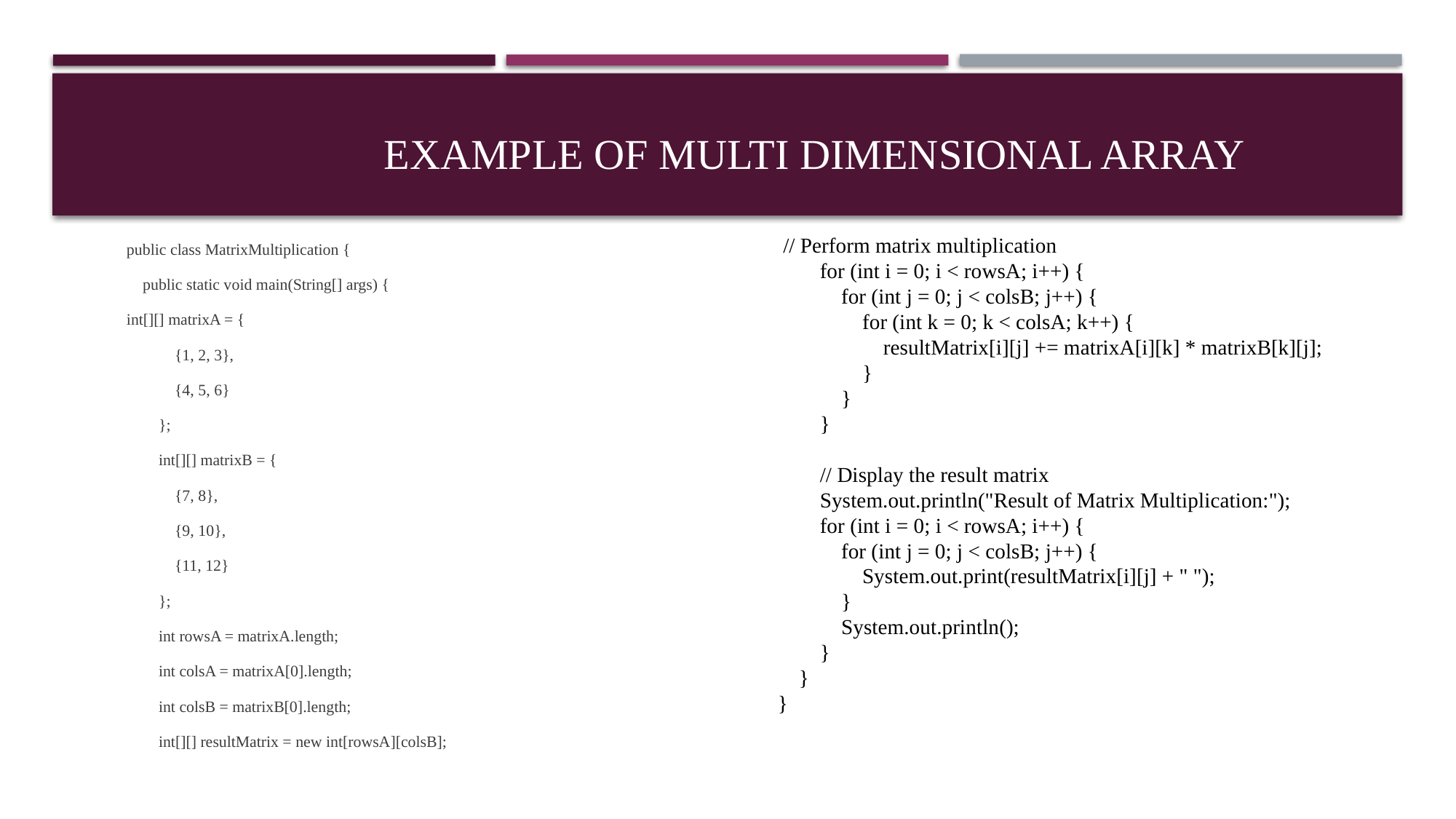

# Example of multi dimensional array
 // Perform matrix multiplication
        for (int i = 0; i < rowsA; i++) {
            for (int j = 0; j < colsB; j++) {
                for (int k = 0; k < colsA; k++) {
                    resultMatrix[i][j] += matrixA[i][k] * matrixB[k][j];
                }
            }
        }

        // Display the result matrix
        System.out.println("Result of Matrix Multiplication:");
        for (int i = 0; i < rowsA; i++) {
            for (int j = 0; j < colsB; j++) {
                System.out.print(resultMatrix[i][j] + " ");
            }
            System.out.println();
        }
    }
}

public class MatrixMultiplication {
    public static void main(String[] args) {
int[][] matrixA = {
            {1, 2, 3},
            {4, 5, 6}
        };
        int[][] matrixB = {
            {7, 8},
            {9, 10},
            {11, 12}
        };
        int rowsA = matrixA.length;
        int colsA = matrixA[0].length;
        int colsB = matrixB[0].length;
        int[][] resultMatrix = new int[rowsA][colsB];